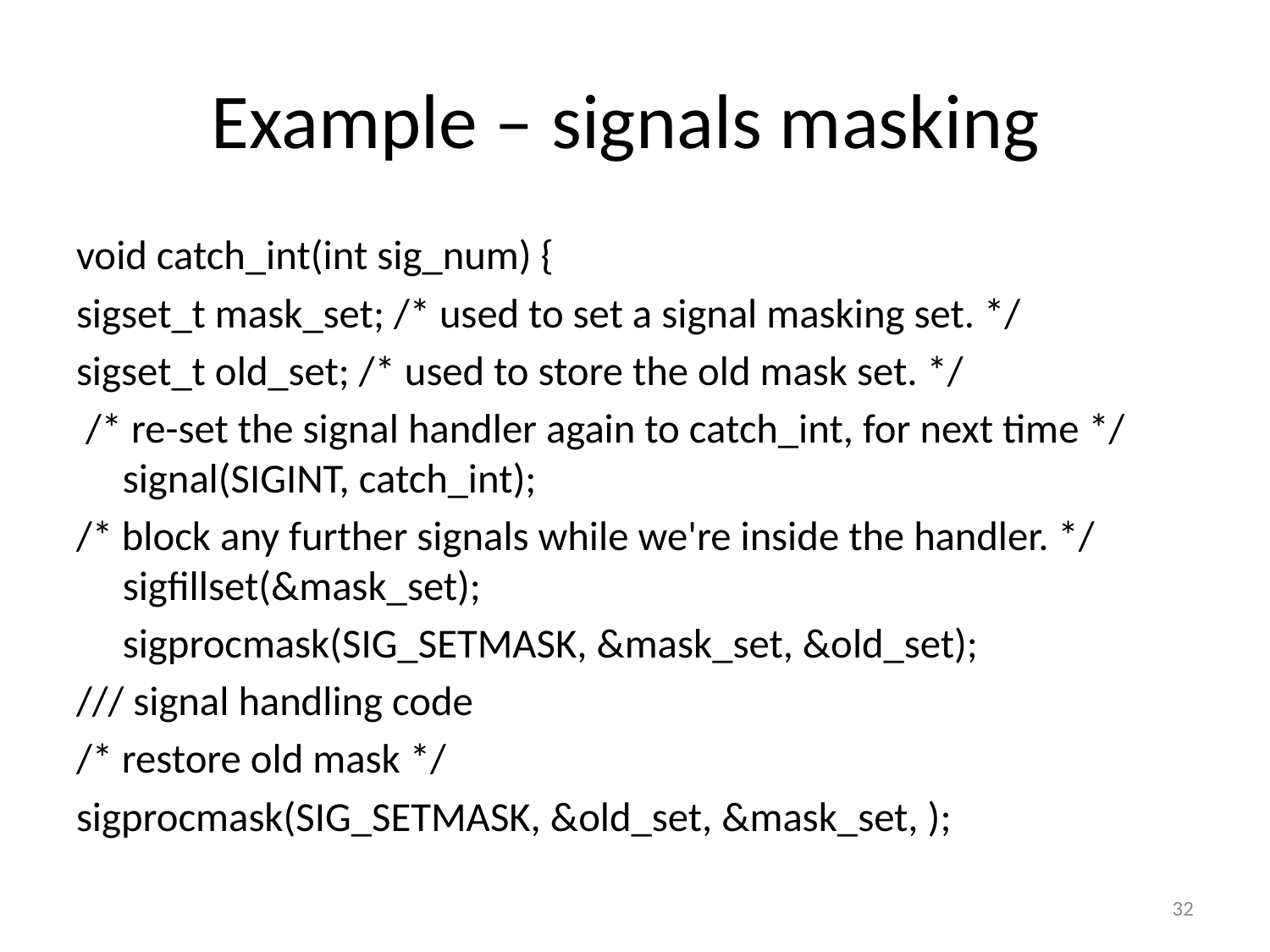

# Example – signals masking
void catch_int(int sig_num) {
sigset_t mask_set; /* used to set a signal masking set. */
sigset_t old_set; /* used to store the old mask set. */
 /* re-set the signal handler again to catch_int, for next time */ signal(SIGINT, catch_int);
/* block any further signals while we're inside the handler. */ sigfillset(&mask_set);
	sigprocmask(SIG_SETMASK, &mask_set, &old_set);
/// signal handling code
/* restore old mask */
sigprocmask(SIG_SETMASK, &old_set, &mask_set, );

32